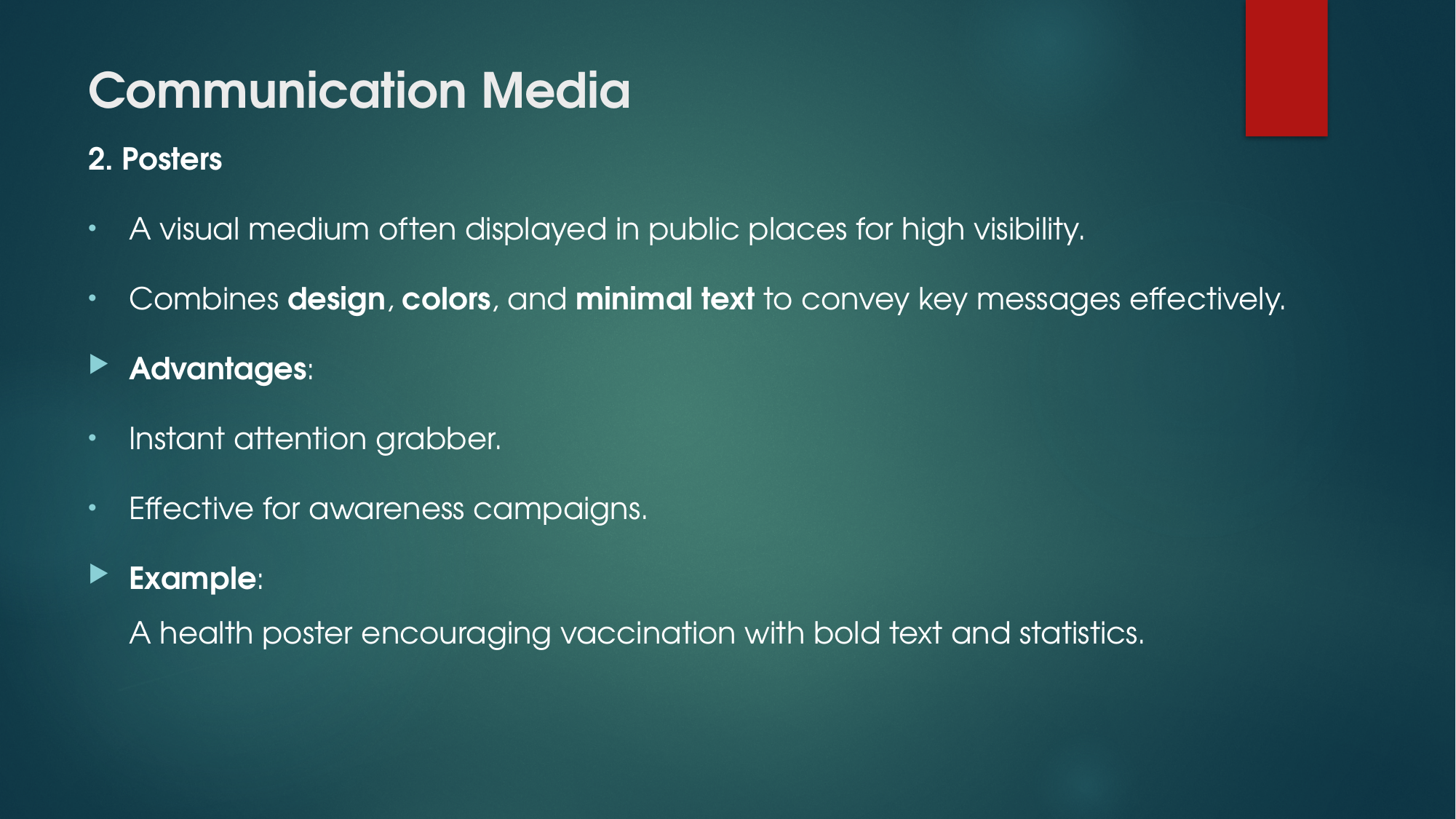

# Communication Media
2. Posters
A visual medium often displayed in public places for high visibility.
Combines design, colors, and minimal text to convey key messages effectively.
Advantages:
Instant attention grabber.
Effective for awareness campaigns.
Example:
A health poster encouraging vaccination with bold text and statistics.